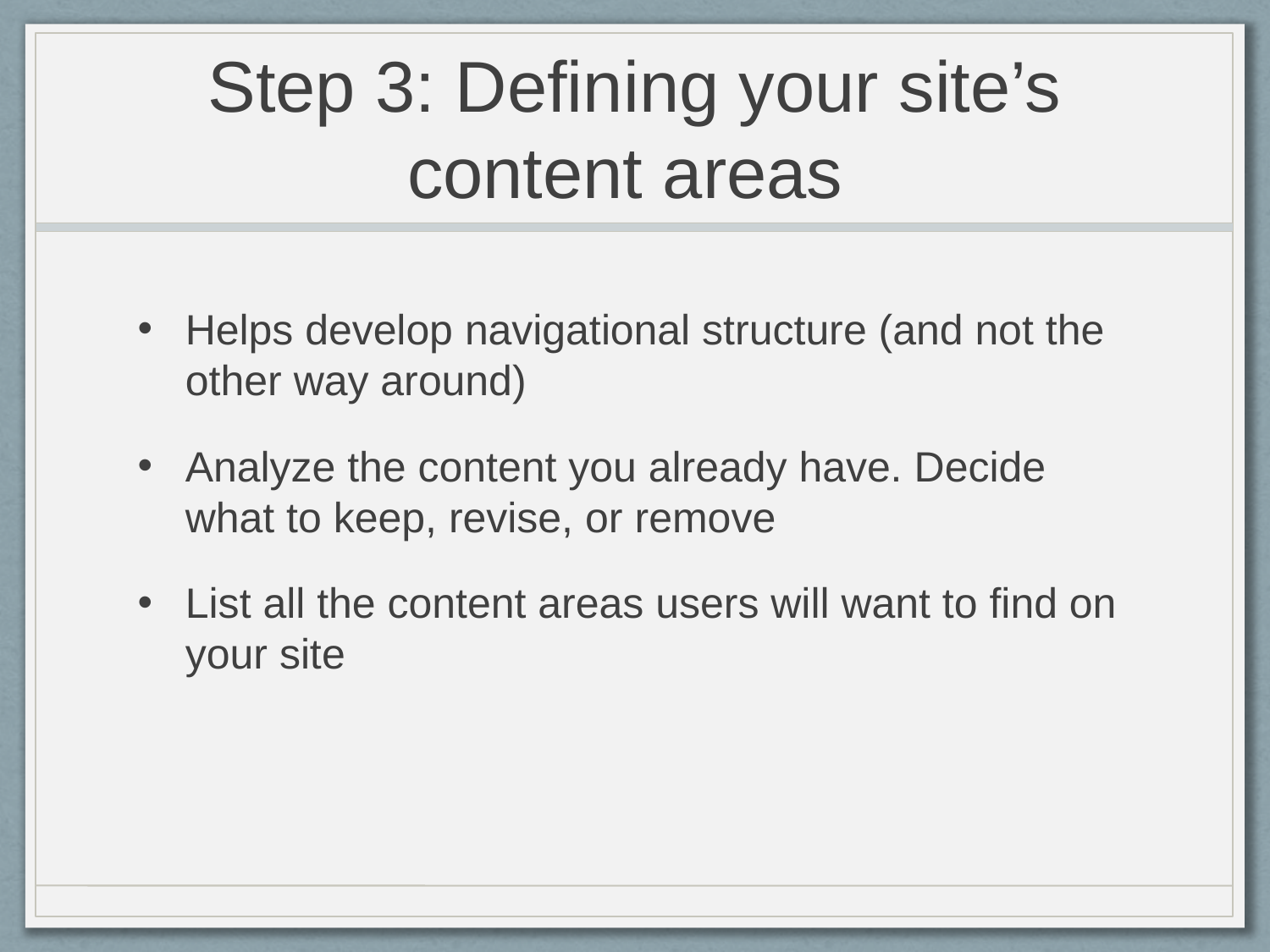

# Step 3: Defining your site’s content areas
Helps develop navigational structure (and not the other way around)
Analyze the content you already have. Decide what to keep, revise, or remove
List all the content areas users will want to find on your site